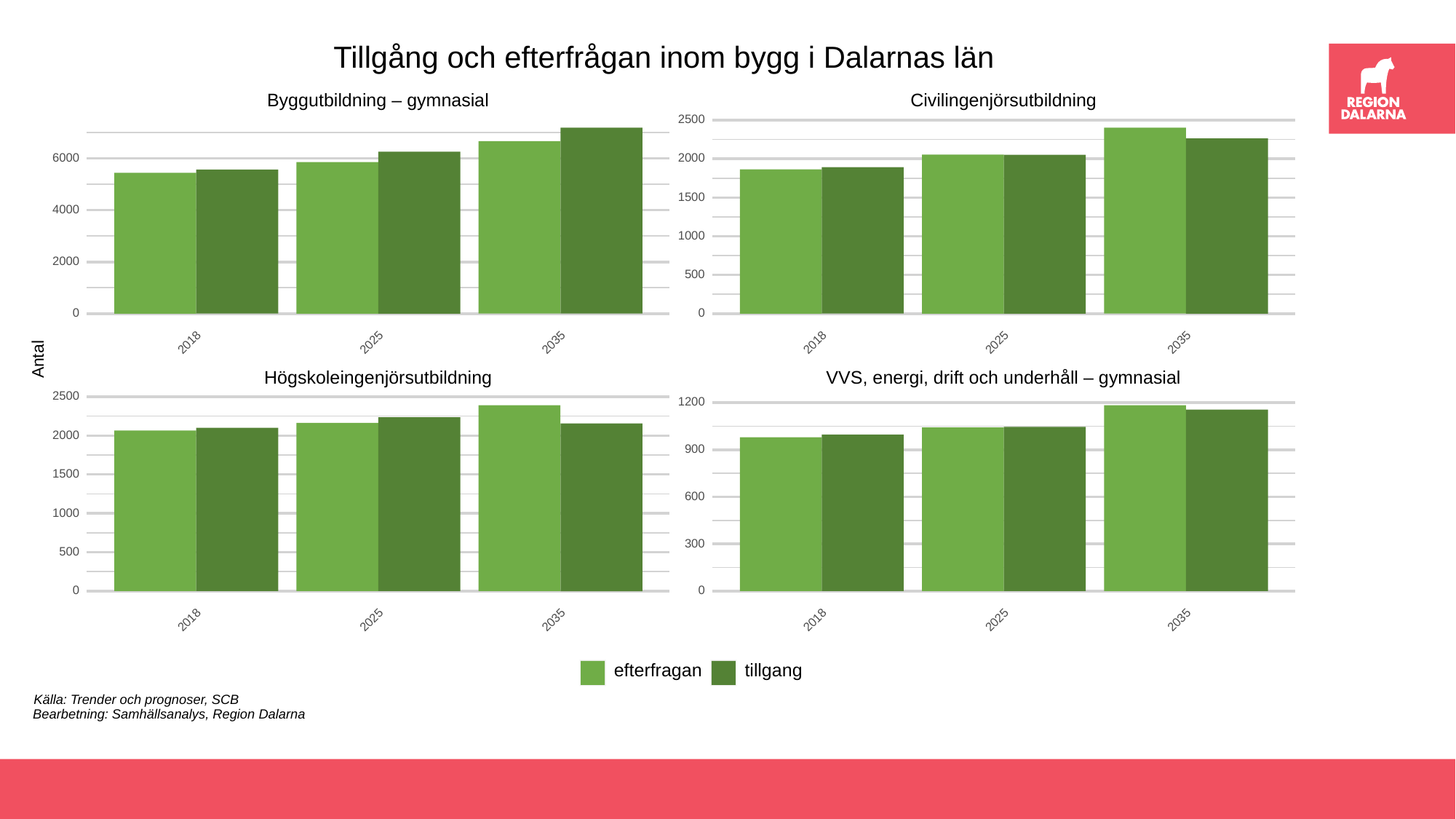

Tillgång och efterfrågan inom bygg i Dalarnas län
Civilingenjörsutbildning
Byggutbildning – gymnasial
2500

6000
2000

1500

4000

1000

2000

500

0
0

2035
2035
2018
2025
2018
2025
Antal
VVS, energi, drift och underhåll – gymnasial
Högskoleingenjörsutbildning
2500

1200

2000

900

1500

600

1000

300

500

0
0

2035
2035
2018
2025
2018
2025

efterfragan
tillgang
Källa: Trender och prognoser, SCB
Bearbetning: Samhällsanalys, Region Dalarna